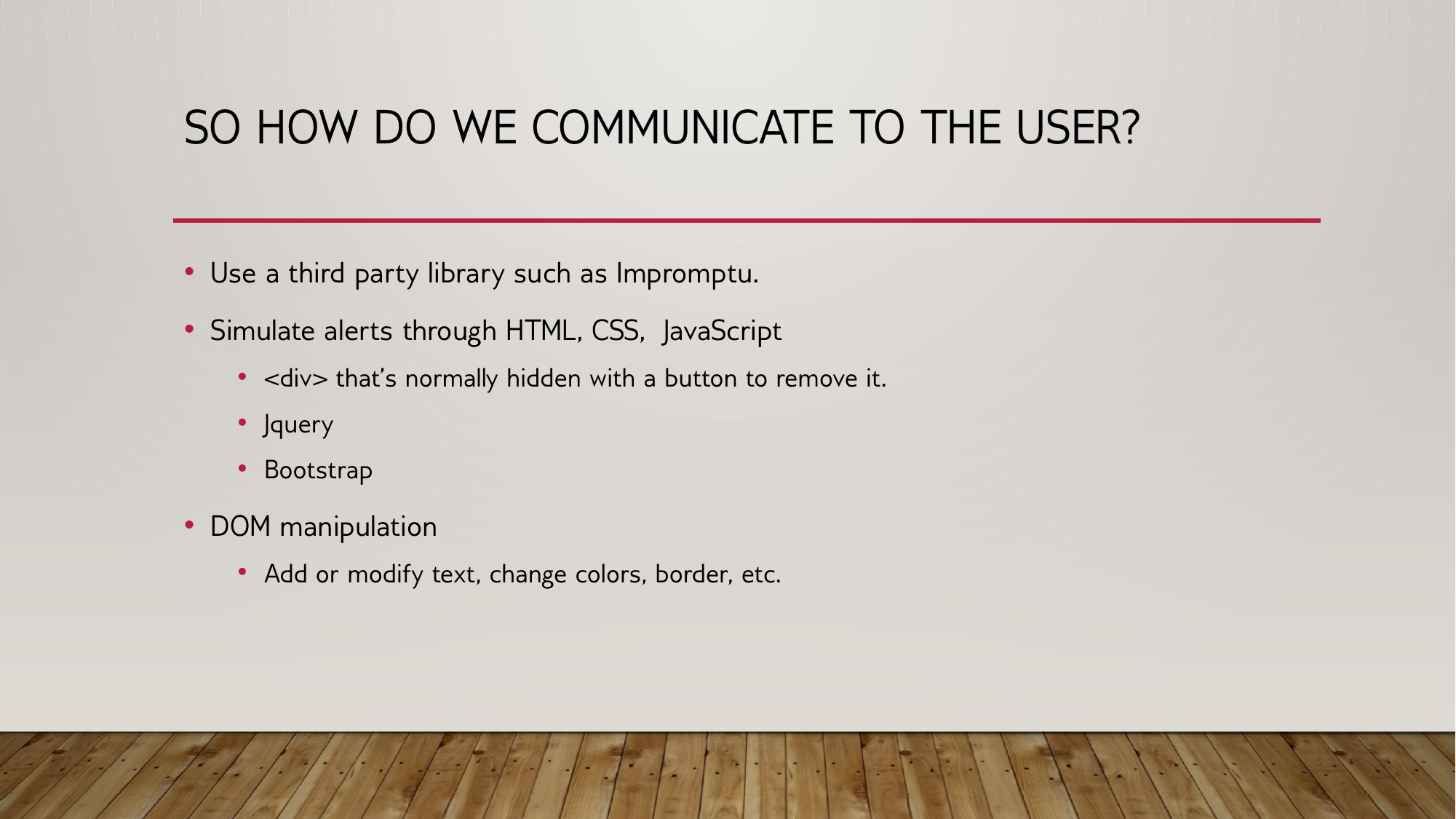

# SO HOW DO WE COMMUNICATE TO THE user?
Use a third party library such as Impromptu.
Simulate alerts through HTML, CSS,  JavaScript
<div> that’s normally hidden with a button to remove it.
Jquery
Bootstrap
DOM manipulation
Add or modify text, change colors, border, etc.